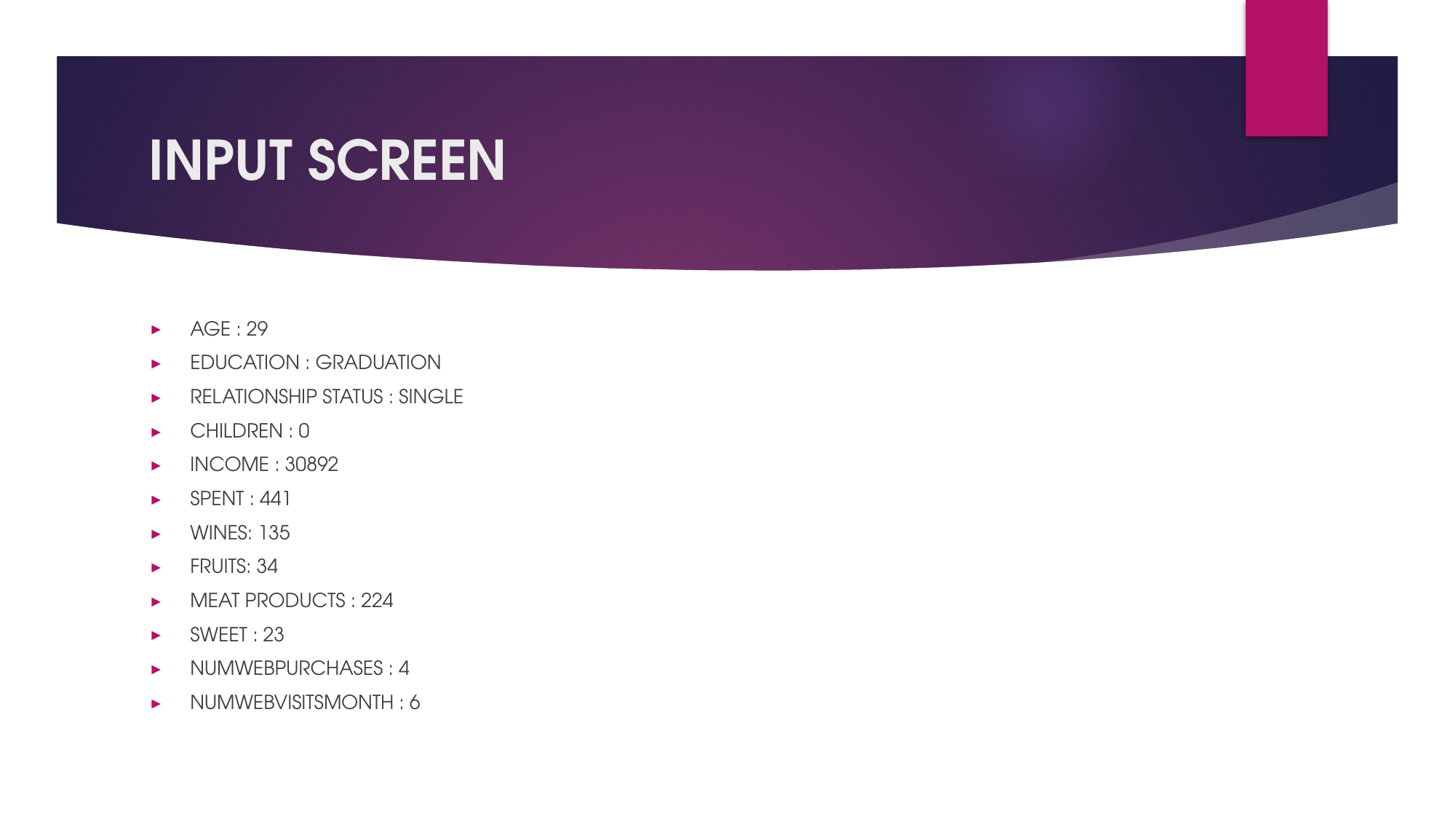

# INPUT SCREEN
AGE : 29
EDUCATION : GRADUATION
RELATIONSHIP STATUS : SINGLE
CHILDREN : 0
INCOME : 30892
SPENT : 441
WINES: 135
FRUITS: 34
MEAT PRODUCTS : 224
SWEET : 23
NUMWEBPURCHASES : 4
NUMWEBVISITSMONTH : 6